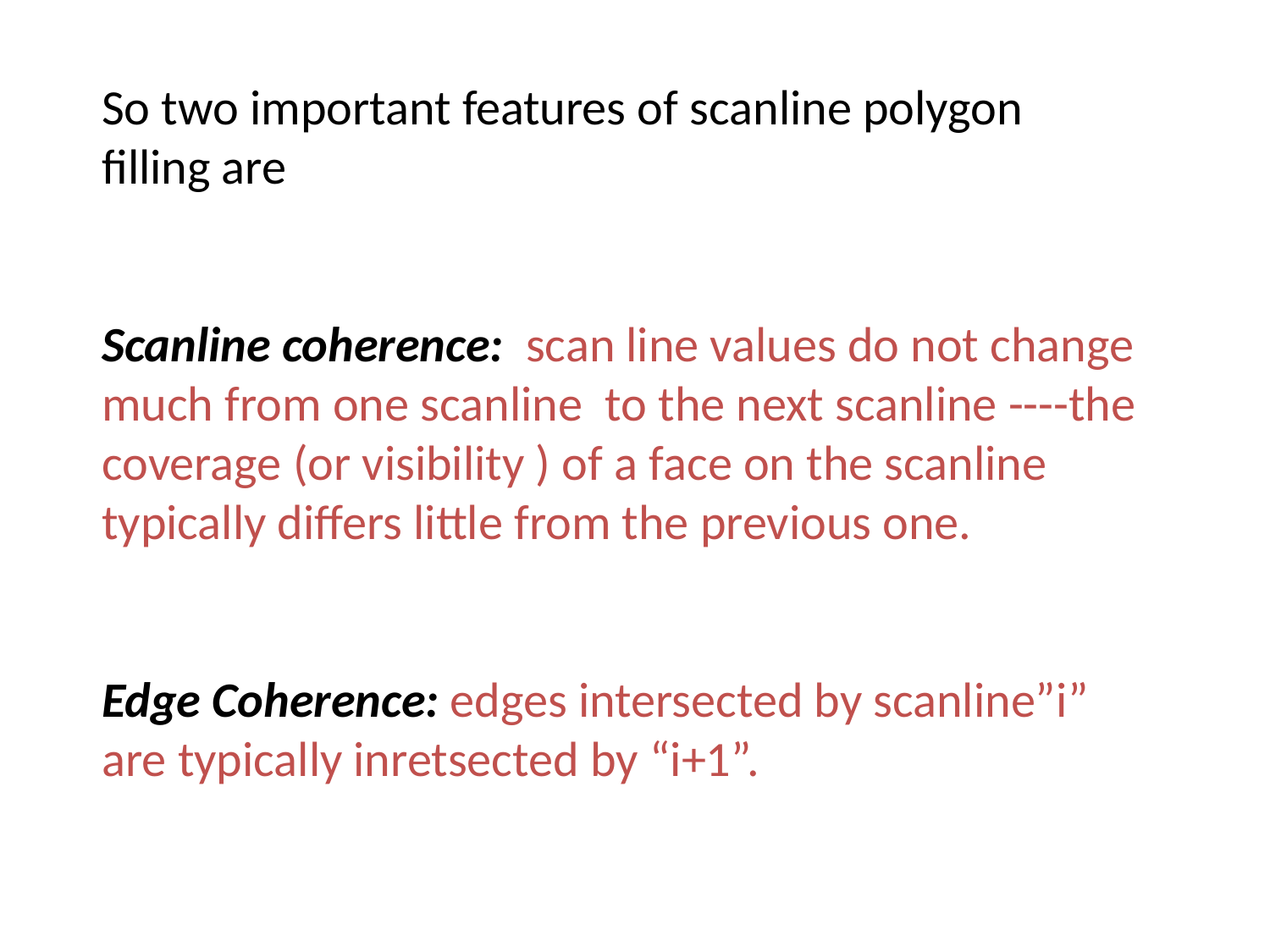

So two important features of scanline polygon filling are

Scanline coherence:  scan line values do not change much from one scanline  to the next scanline ----the coverage (or visibility ) of a face on the scanline typically differs little from the previous one.

Edge Coherence: edges intersected by scanline”i” are typically inretsected by “i+1”.